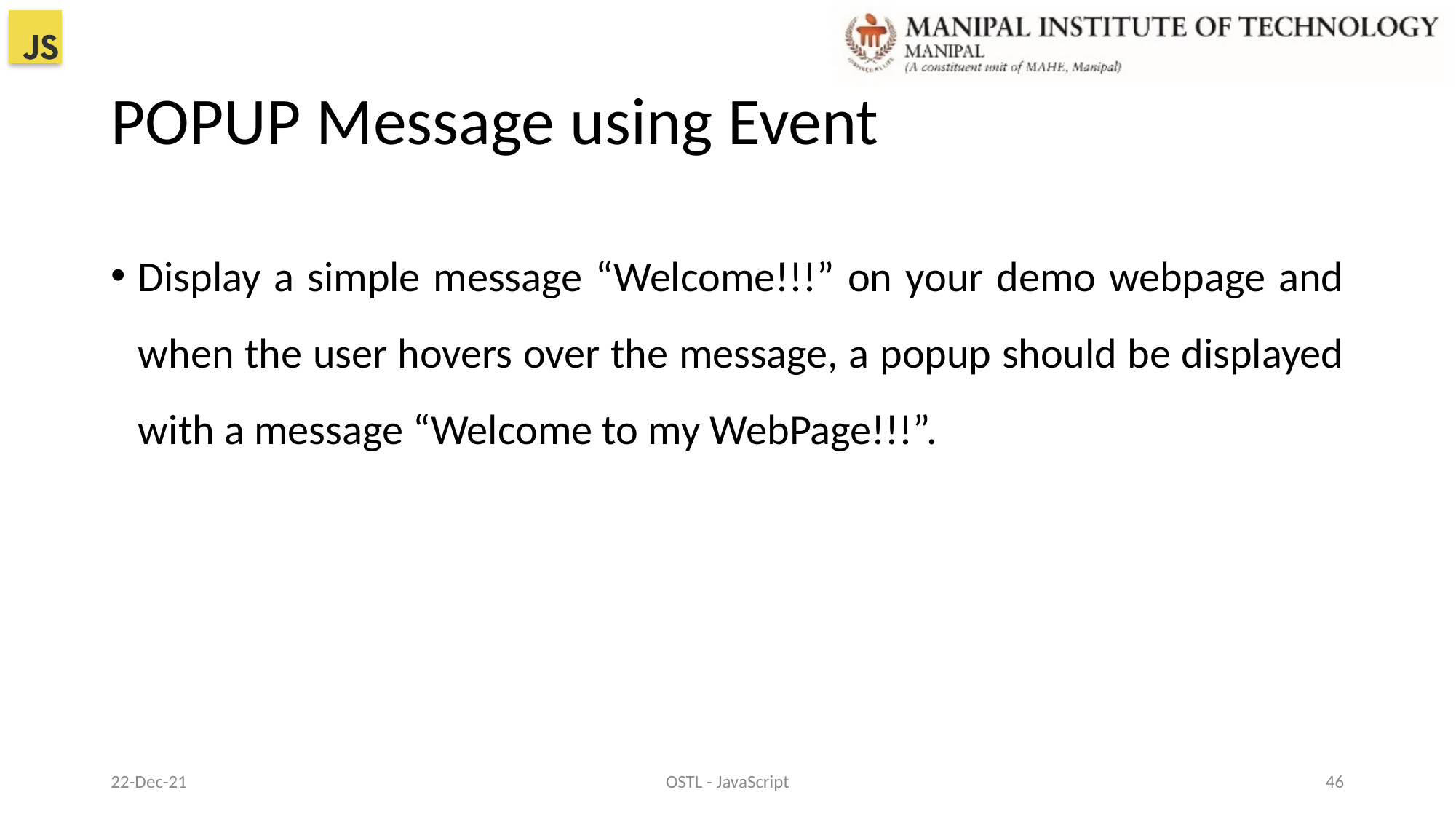

# POPUP Message using Event
Display a simple message “Welcome!!!” on your demo webpage and when the user hovers over the message, a popup should be displayed with a message “Welcome to my WebPage!!!”.
22-Dec-21
OSTL - JavaScript
46